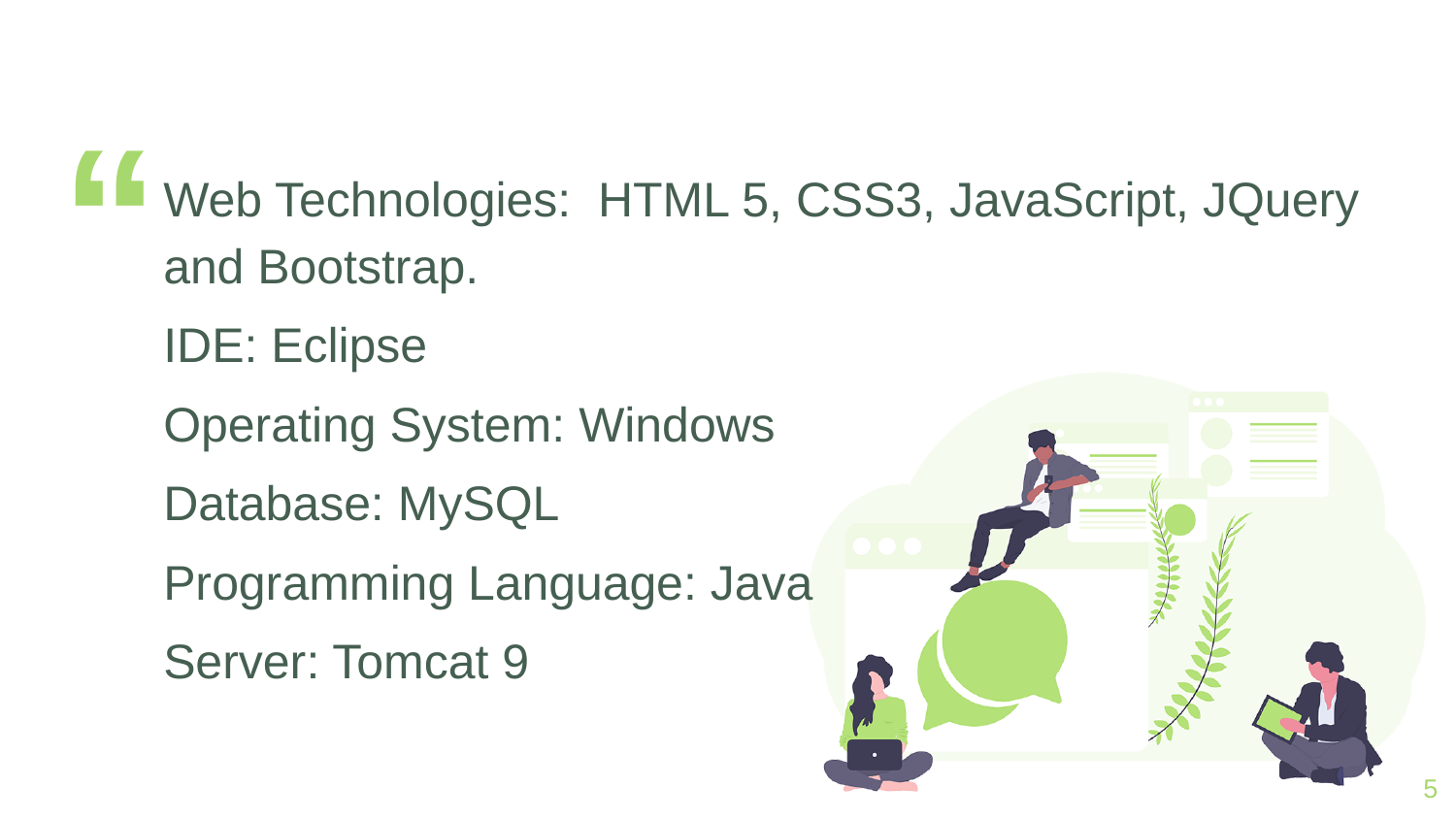

Web Technologies:  HTML 5, CSS3, JavaScript, JQuery and Bootstrap.
IDE: Eclipse
Operating System: Windows
Database: MySQL
Programming Language: Java
Server: Tomcat 9
5